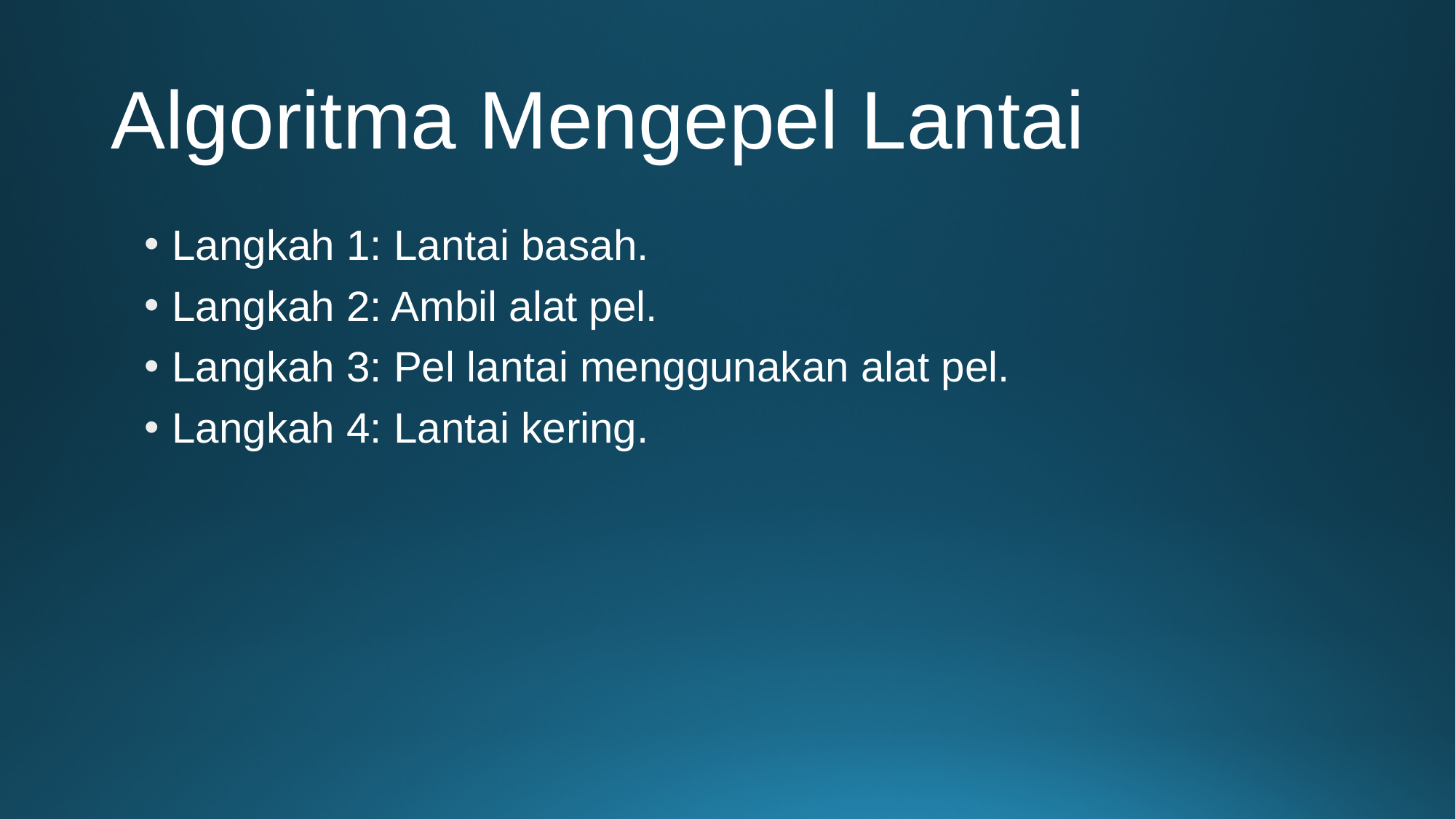

# Algoritma Mengepel Lantai
Langkah 1: Lantai basah.
Langkah 2: Ambil alat pel.
Langkah 3: Pel lantai menggunakan alat pel.
Langkah 4: Lantai kering.